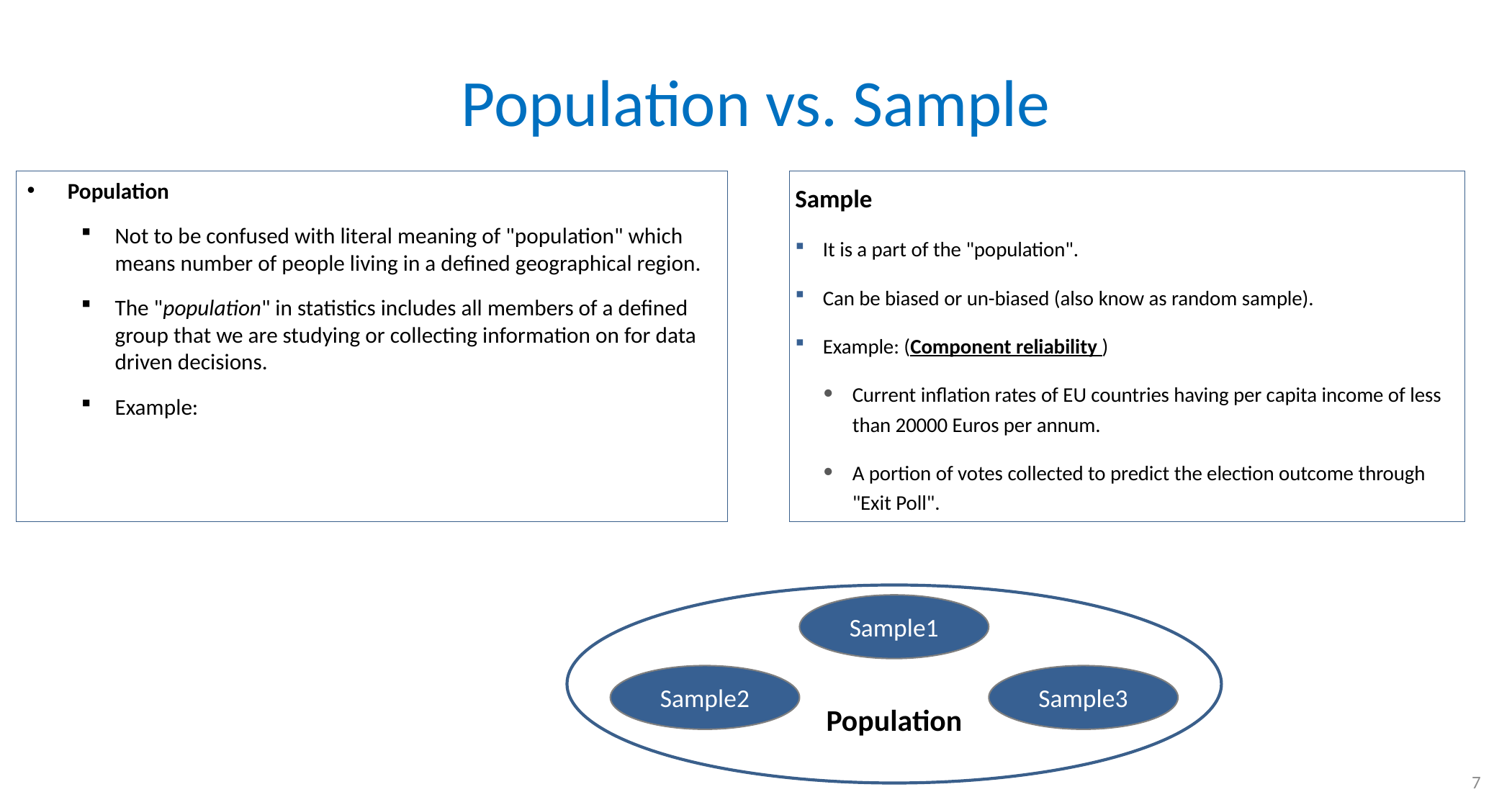

# Population vs. Sample
Population
Not to be confused with literal meaning of "population" which means number of people living in a defined geographical region.
The "population" in statistics includes all members of a defined group that we are studying or collecting information on for data driven decisions.
Example:

Sample
It is a part of the "population".
Can be biased or un-biased (also know as random sample).
Example: (Component reliability )
Current inflation rates of EU countries having per capita income of less than 20000 Euros per annum.
A portion of votes collected to predict the election outcome through "Exit Poll".
Population
Sample1
Sample2
Sample3
7